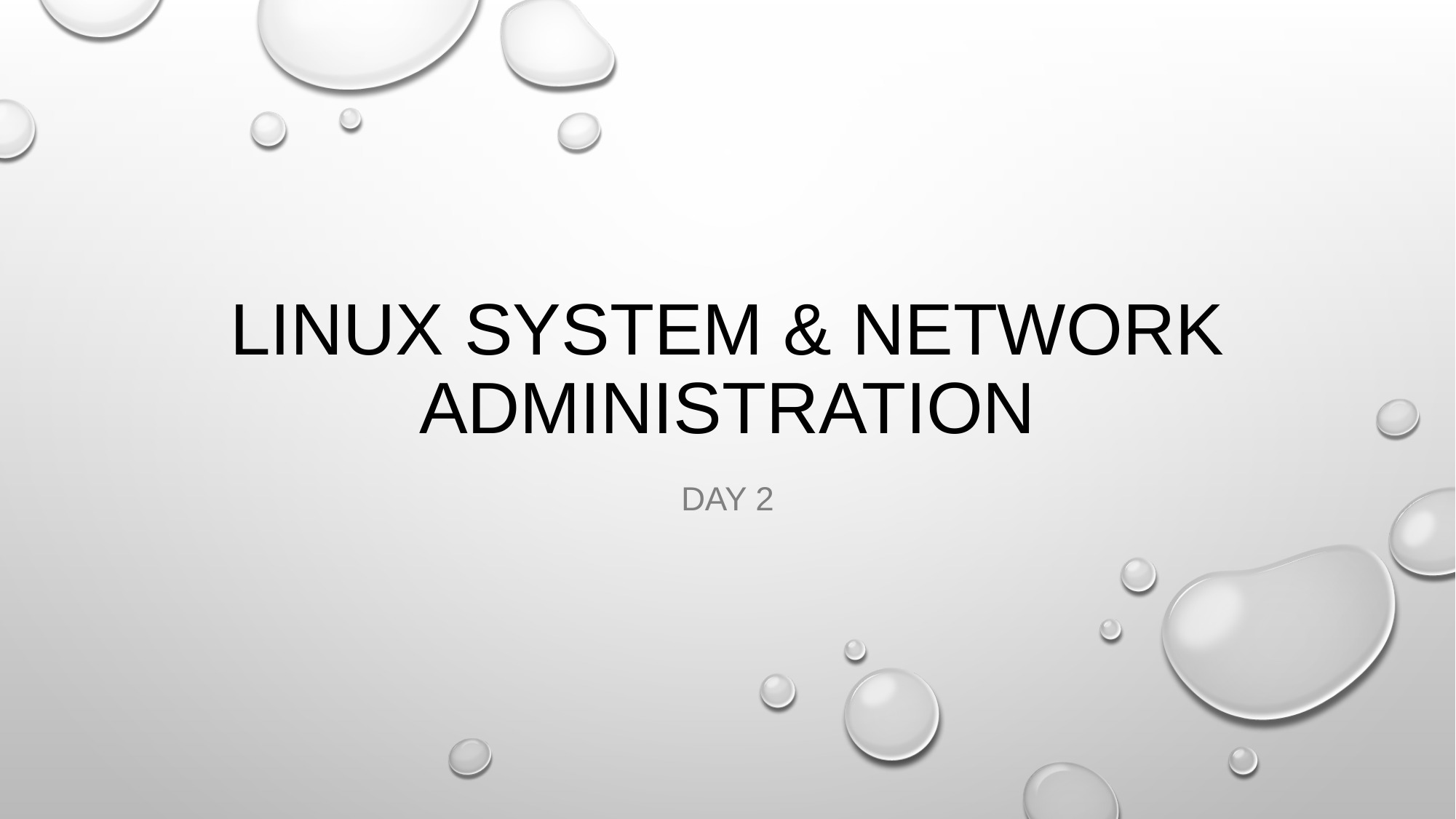

# Linux System & Network Administration
day 2